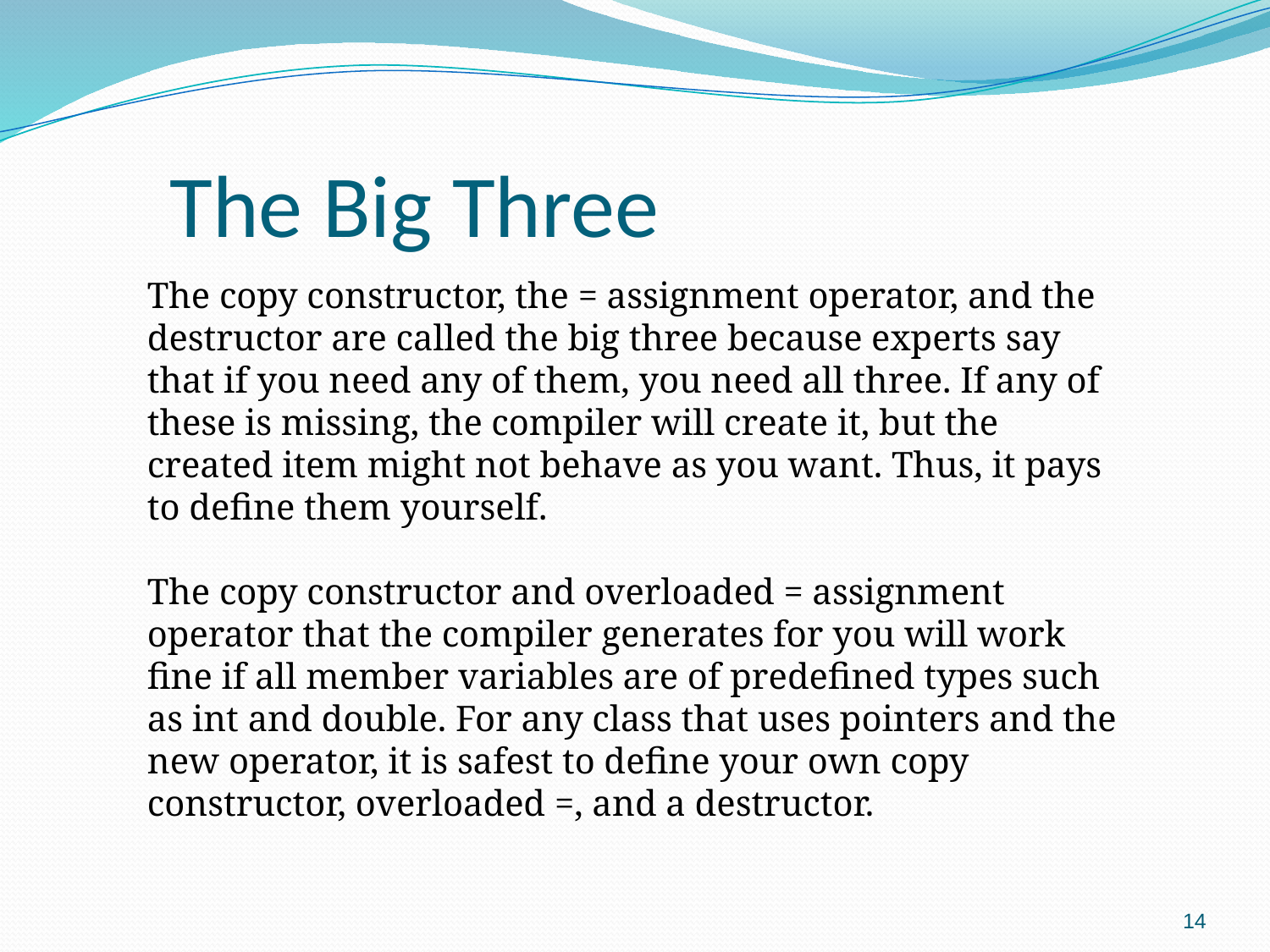

The Big Three
The copy constructor, the = assignment operator, and the destructor are called the big three because experts say that if you need any of them, you need all three. If any of these is missing, the compiler will create it, but the created item might not behave as you want. Thus, it pays to define them yourself.

The copy constructor and overloaded = assignment operator that the compiler generates for you will work fine if all member variables are of predefined types such as int and double. For any class that uses pointers and the new operator, it is safest to define your own copy constructor, overloaded =, and a destructor.
14